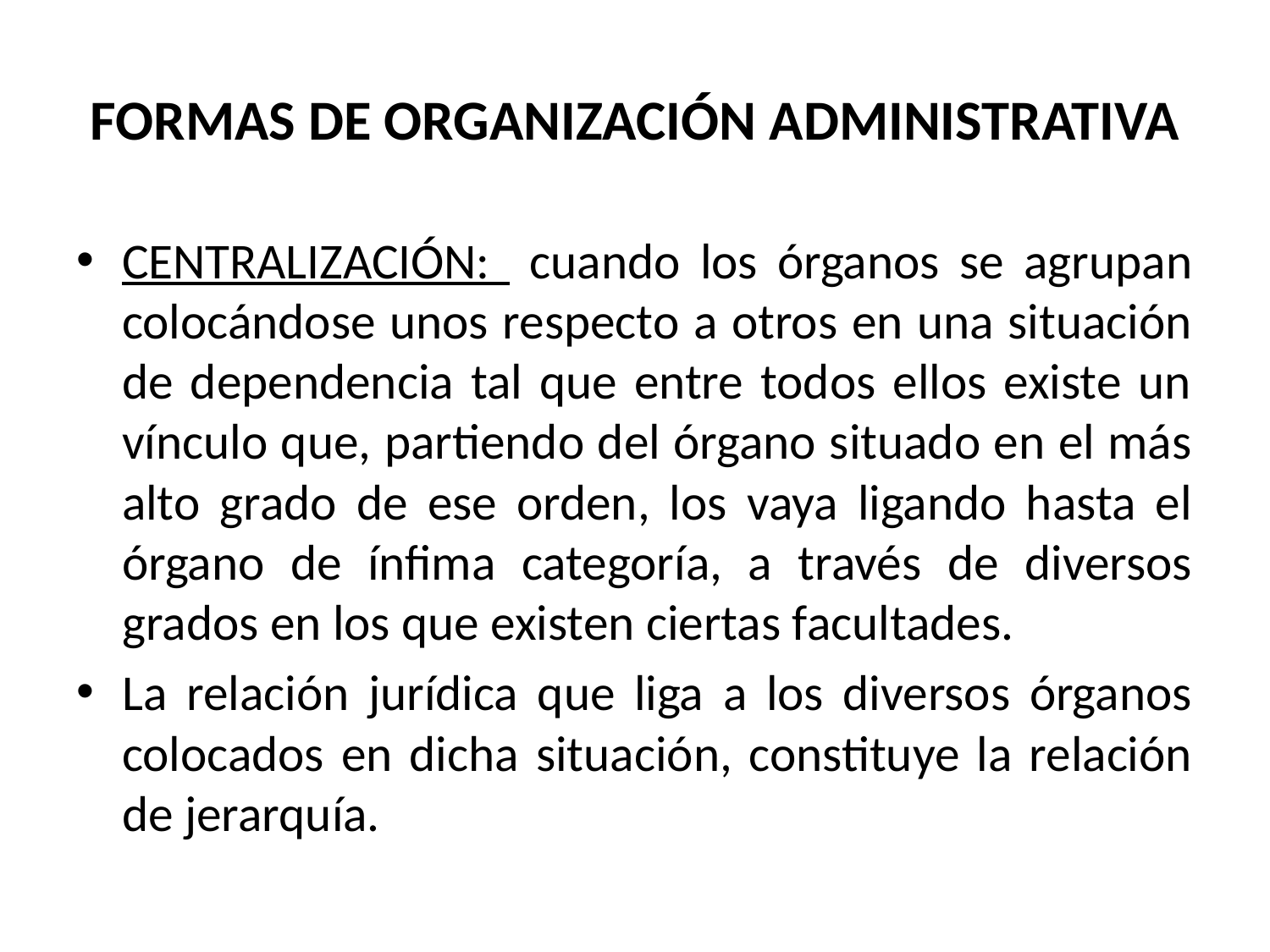

# FORMAS DE ORGANIZACIÓN ADMINISTRATIVA
CENTRALIZACIÓN:  cuando los órganos se agrupan colocándose unos respecto a otros en una situación de dependencia tal que entre todos ellos existe un vínculo que, partiendo del órgano situado en el más alto grado de ese orden, los vaya ligando hasta el órgano de ínfima categoría, a través de diversos grados en los que existen ciertas facultades.
La relación jurídica que liga a los diversos órganos colocados en dicha situación, constituye la relación de jerarquía.